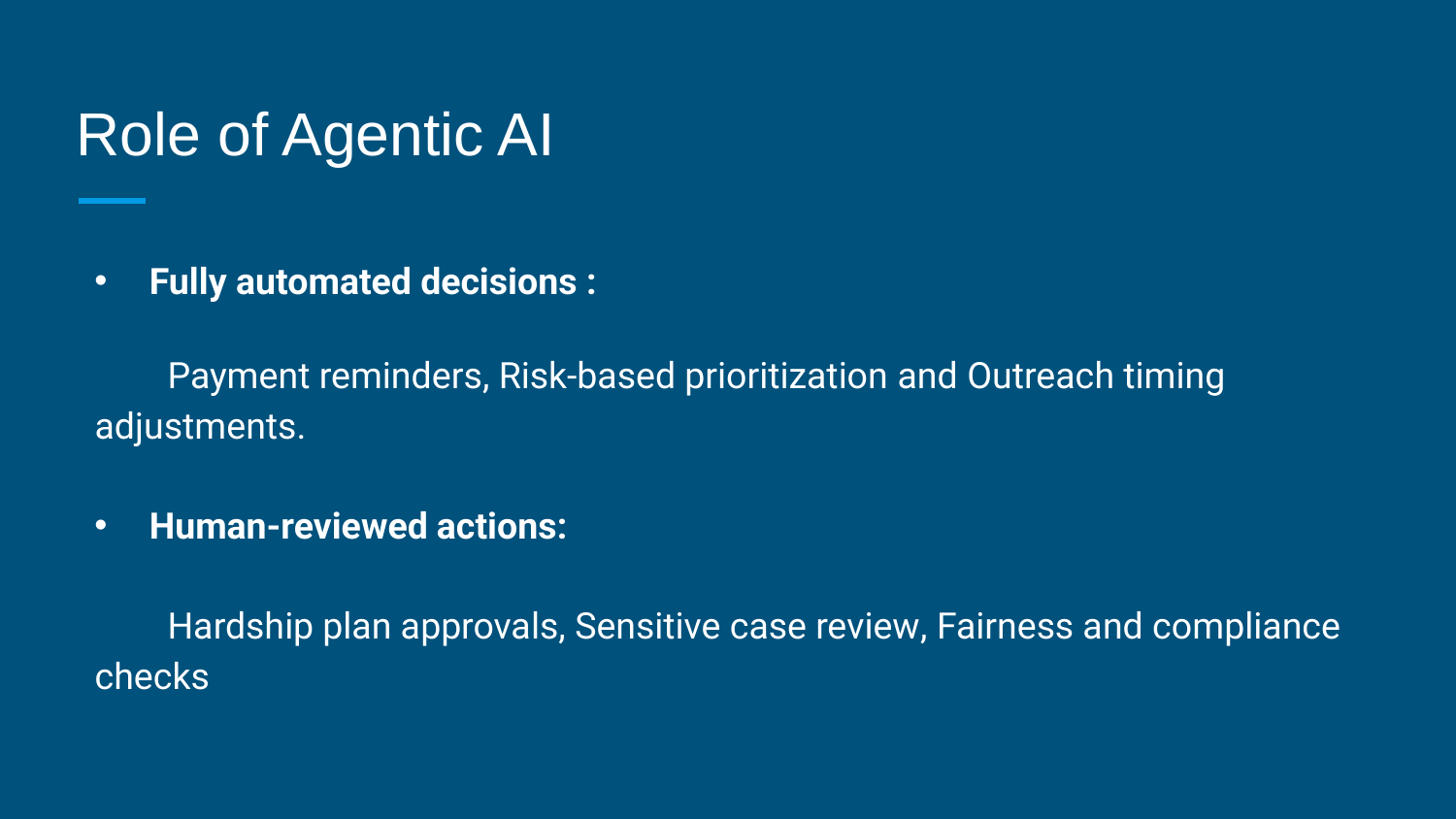

# Role of Agentic AI
Fully automated decisions :
Payment reminders, Risk-based prioritization and Outreach timing adjustments.

Human-reviewed actions:
Hardship plan approvals, Sensitive case review, Fairness and compliance checks